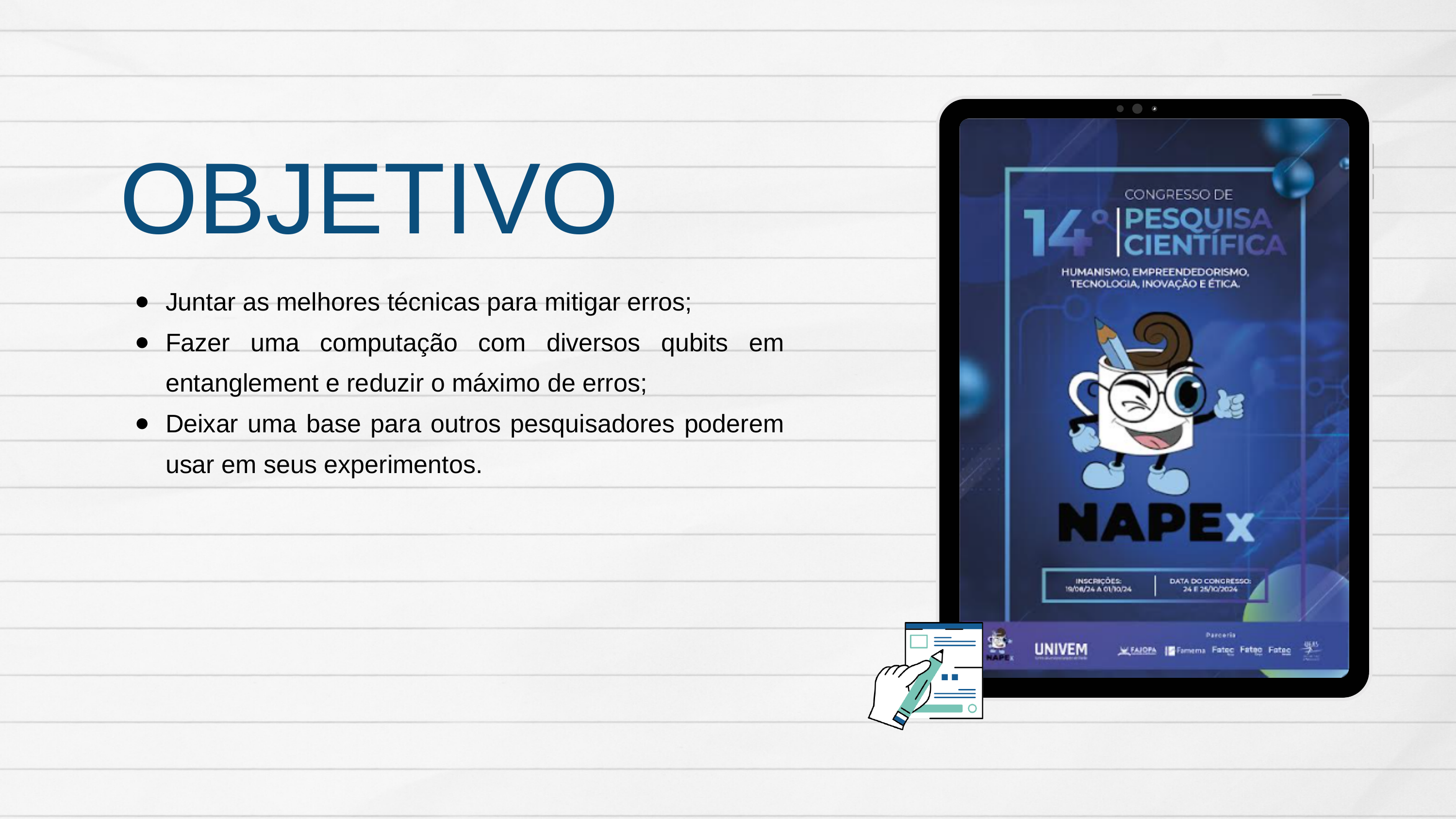

OBJETIVO
Juntar as melhores técnicas para mitigar erros;
Fazer uma computação com diversos qubits em entanglement e reduzir o máximo de erros;
Deixar uma base para outros pesquisadores poderem usar em seus experimentos.
​